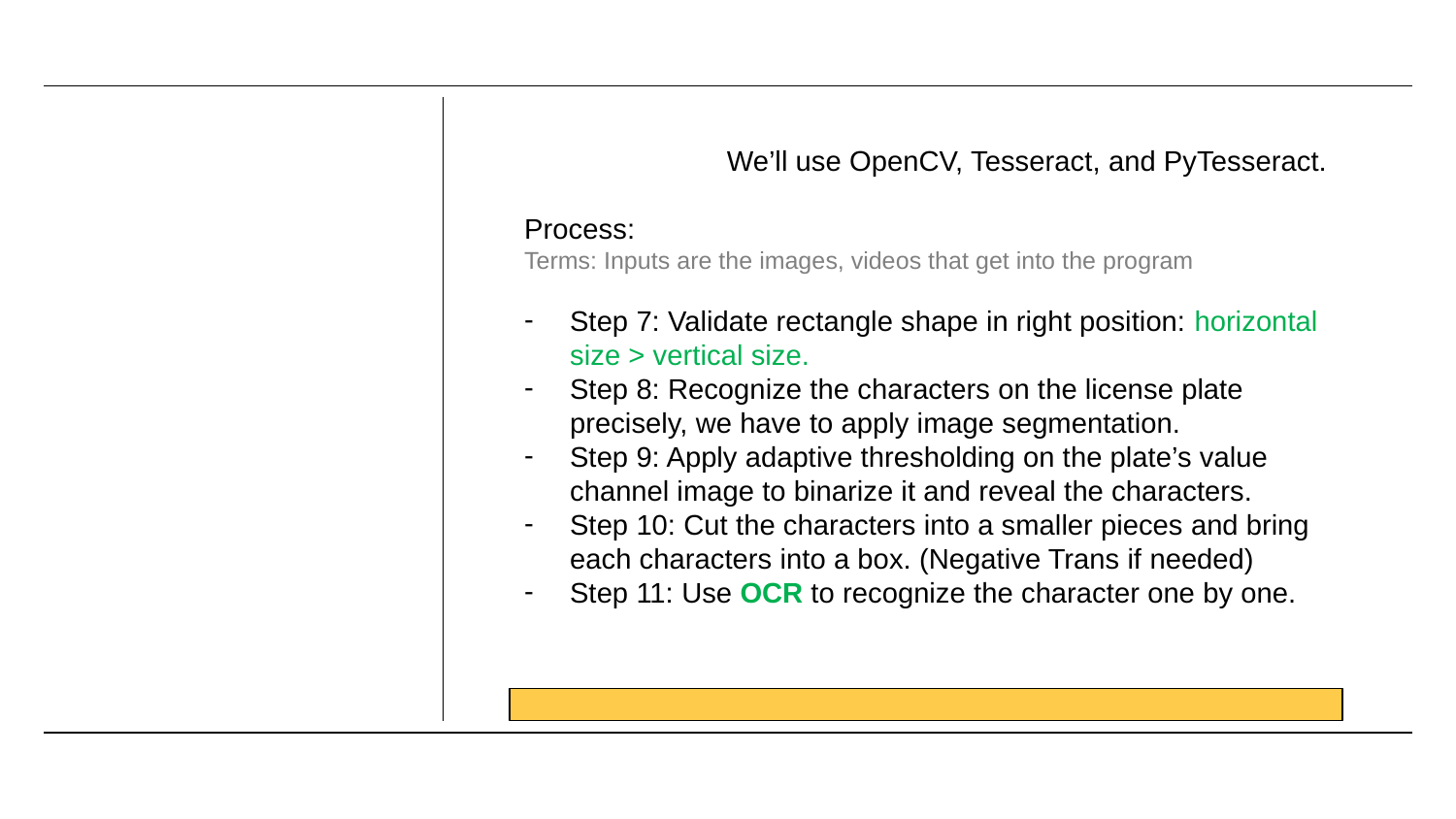

We’ll use OpenCV, Tesseract, and PyTesseract.

Process:
Terms: Inputs are the images, videos that get into the program

Step 7: Validate rectangle shape in right position: horizontal size > vertical size.
Step 8: Recognize the characters on the license plate precisely, we have to apply image segmentation.
Step 9: Apply adaptive thresholding on the plate’s value channel image to binarize it and reveal the characters.
Step 10: Cut the characters into a smaller pieces and bring each characters into a box. (Negative Trans if needed)
Step 11: Use OCR to recognize the character one by one.

#